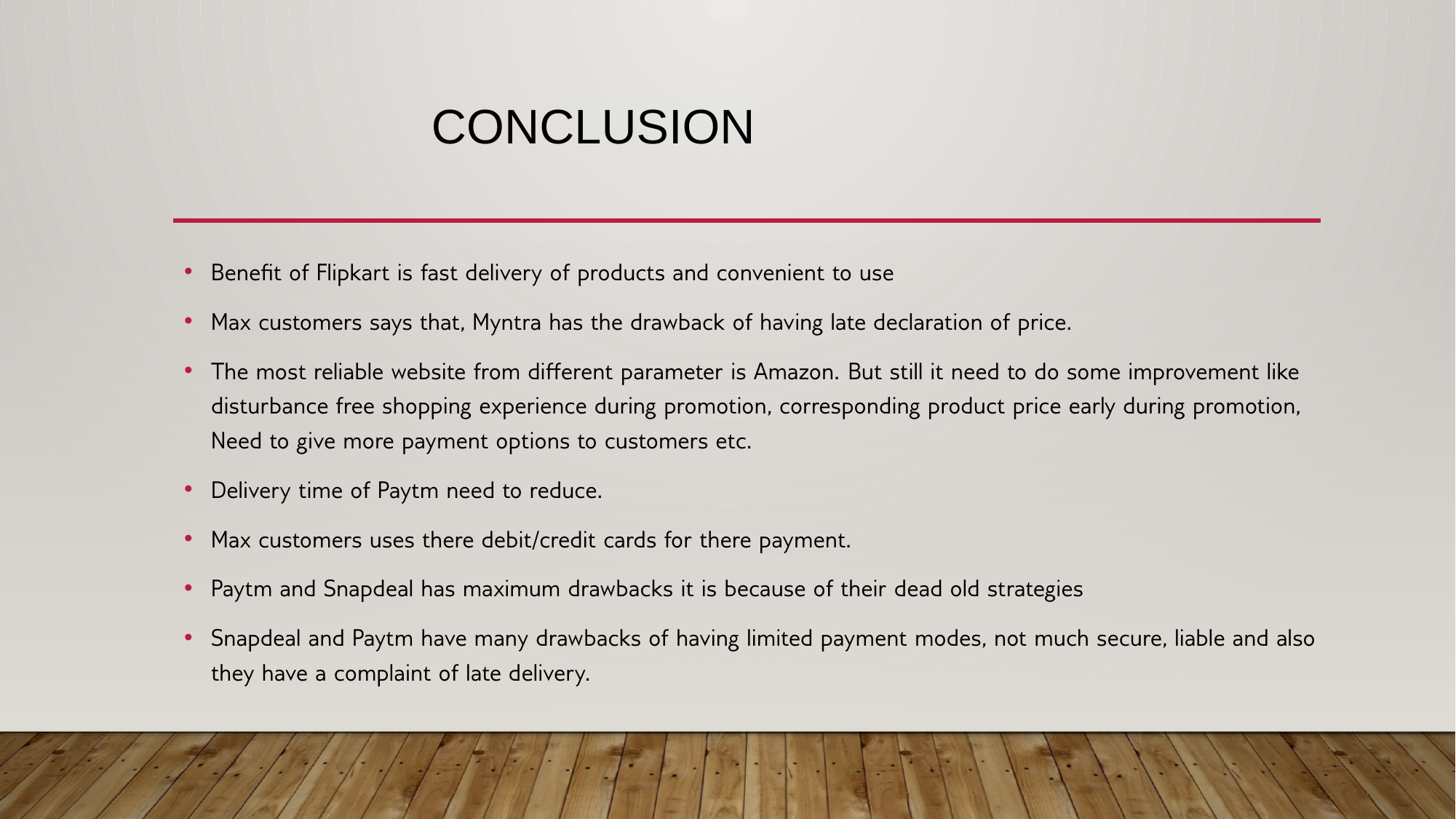

# Conclusion
Benefit of Flipkart is fast delivery of products and convenient to use
Max customers says that, Myntra has the drawback of having late declaration of price.
The most reliable website from different parameter is Amazon. But still it need to do some improvement like disturbance free shopping experience during promotion, corresponding product price early during promotion, Need to give more payment options to customers etc.
Delivery time of Paytm need to reduce.
Max customers uses there debit/credit cards for there payment.
Paytm and Snapdeal has maximum drawbacks it is because of their dead old strategies
Snapdeal and Paytm have many drawbacks of having limited payment modes, not much secure, liable and also they have a complaint of late delivery.